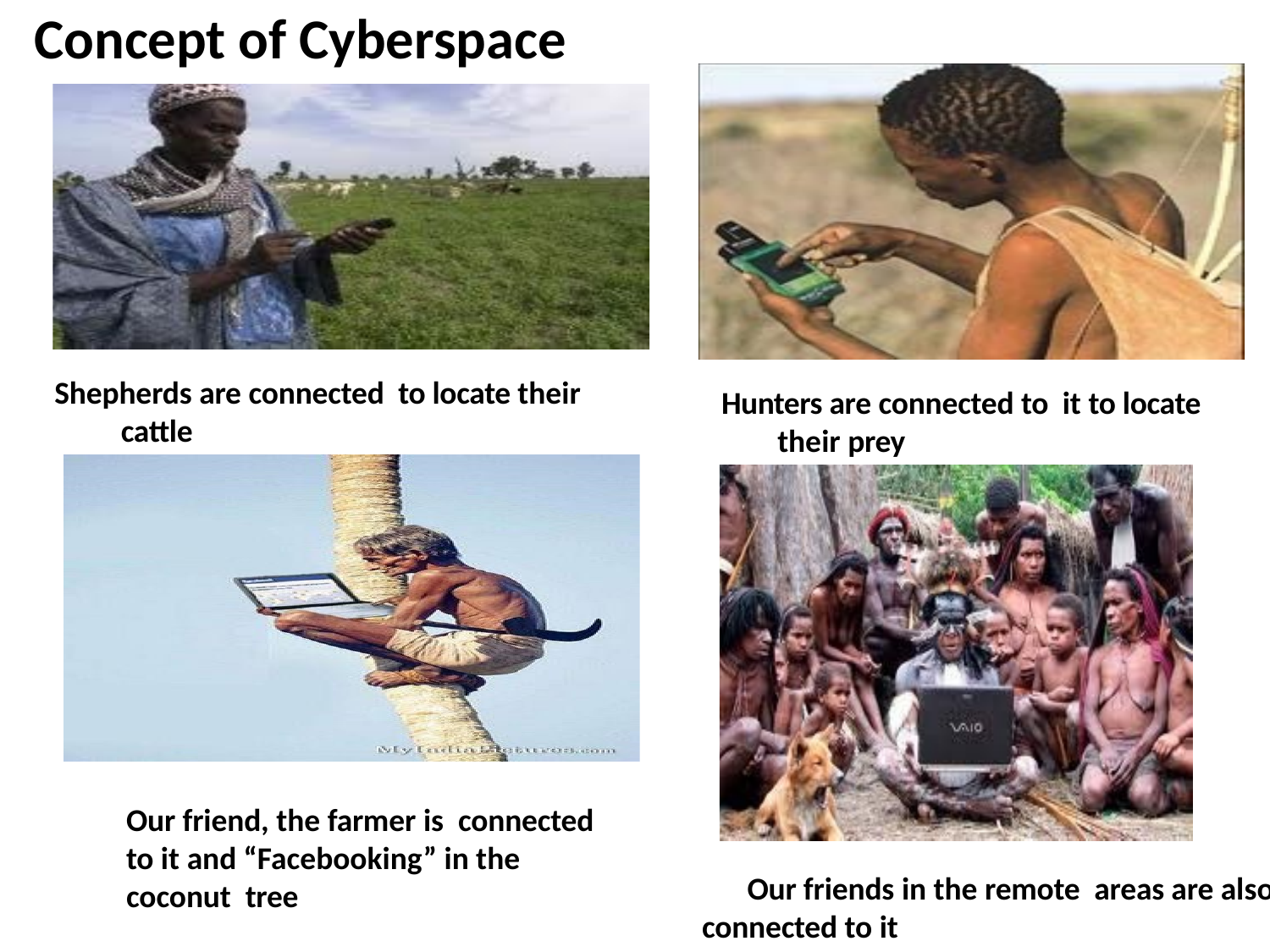

Concept of Cyberspace

Shepherds are connected  to locate their cattle
Hunters are connected to  it to locate their prey

Our friend, the farmer is  connected to it and “Facebooking” in the coconut  tree
Our friends in the remote  areas are also connected to it